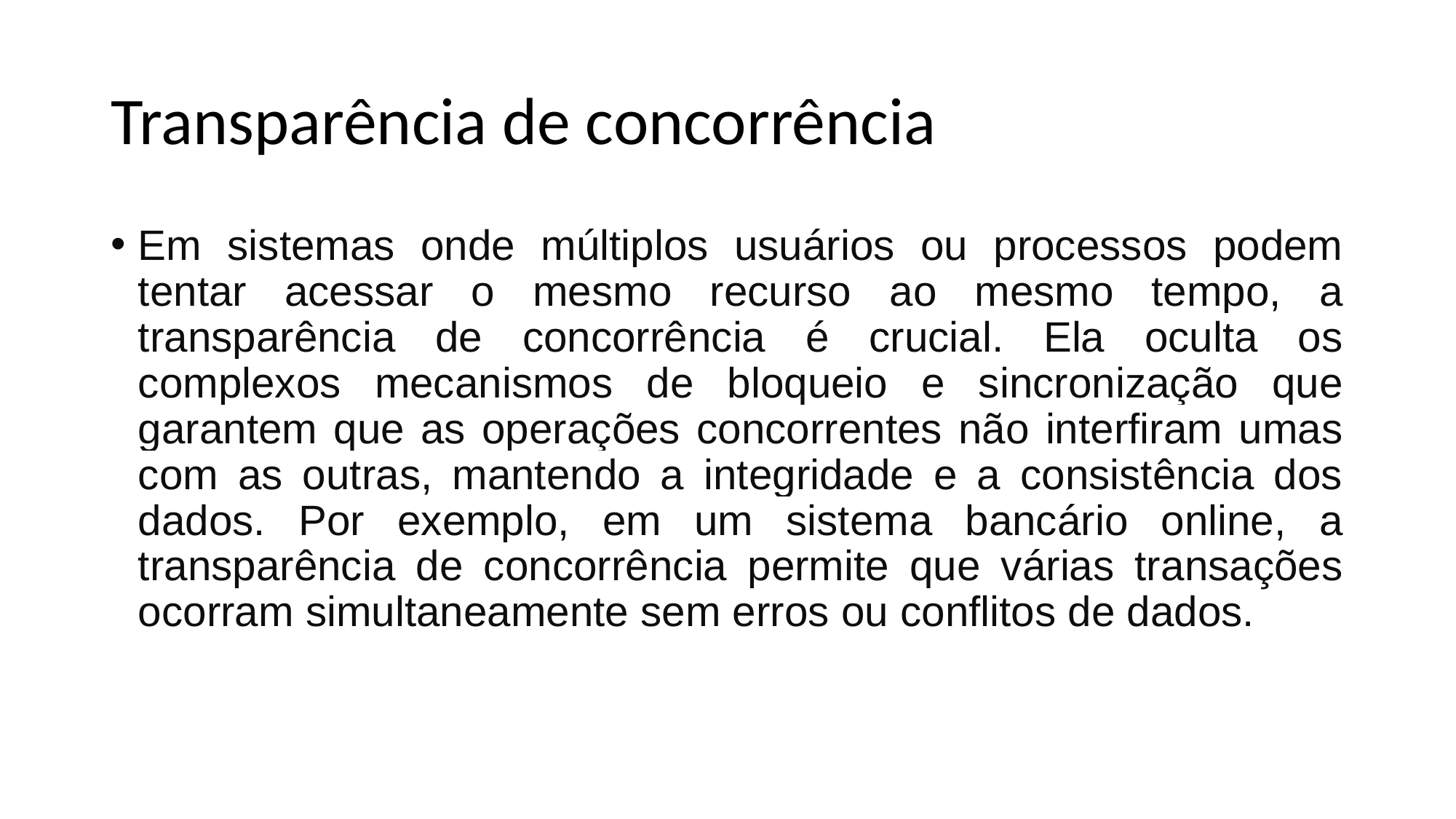

# Transparência de concorrência
Em sistemas onde múltiplos usuários ou processos podem tentar acessar o mesmo recurso ao mesmo tempo, a transparência de concorrência é crucial. Ela oculta os complexos mecanismos de bloqueio e sincronização que garantem que as operações concorrentes não interfiram umas com as outras, mantendo a integridade e a consistência dos dados. Por exemplo, em um sistema bancário online, a transparência de concorrência permite que várias transações ocorram simultaneamente sem erros ou conflitos de dados.